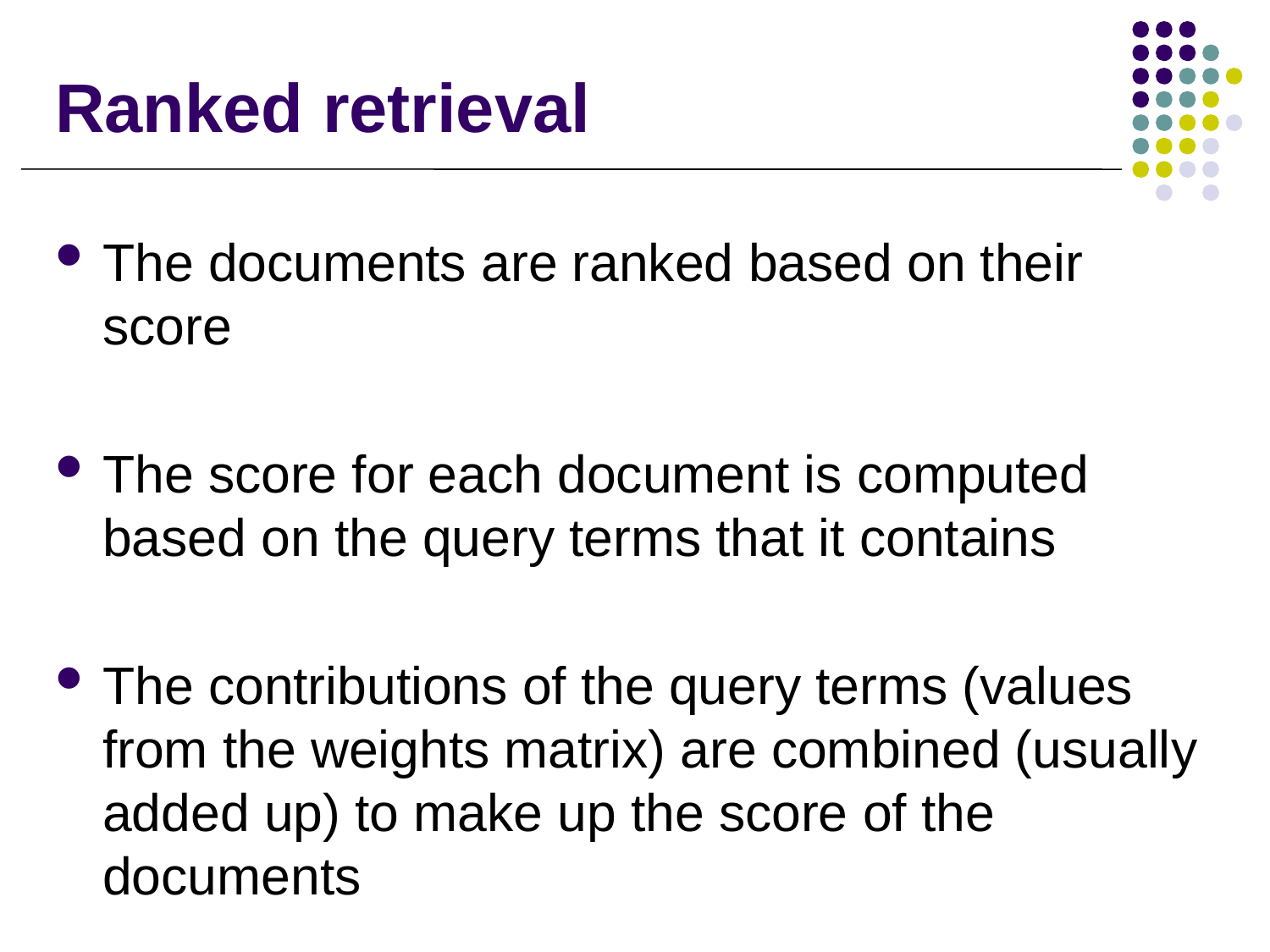

# Ranked retrieval
The documents are ranked based on their score

The score for each document is computed based on the query terms that it contains

The contributions of the query terms (values from the weights matrix) are combined (usually added up) to make up the score of the documents